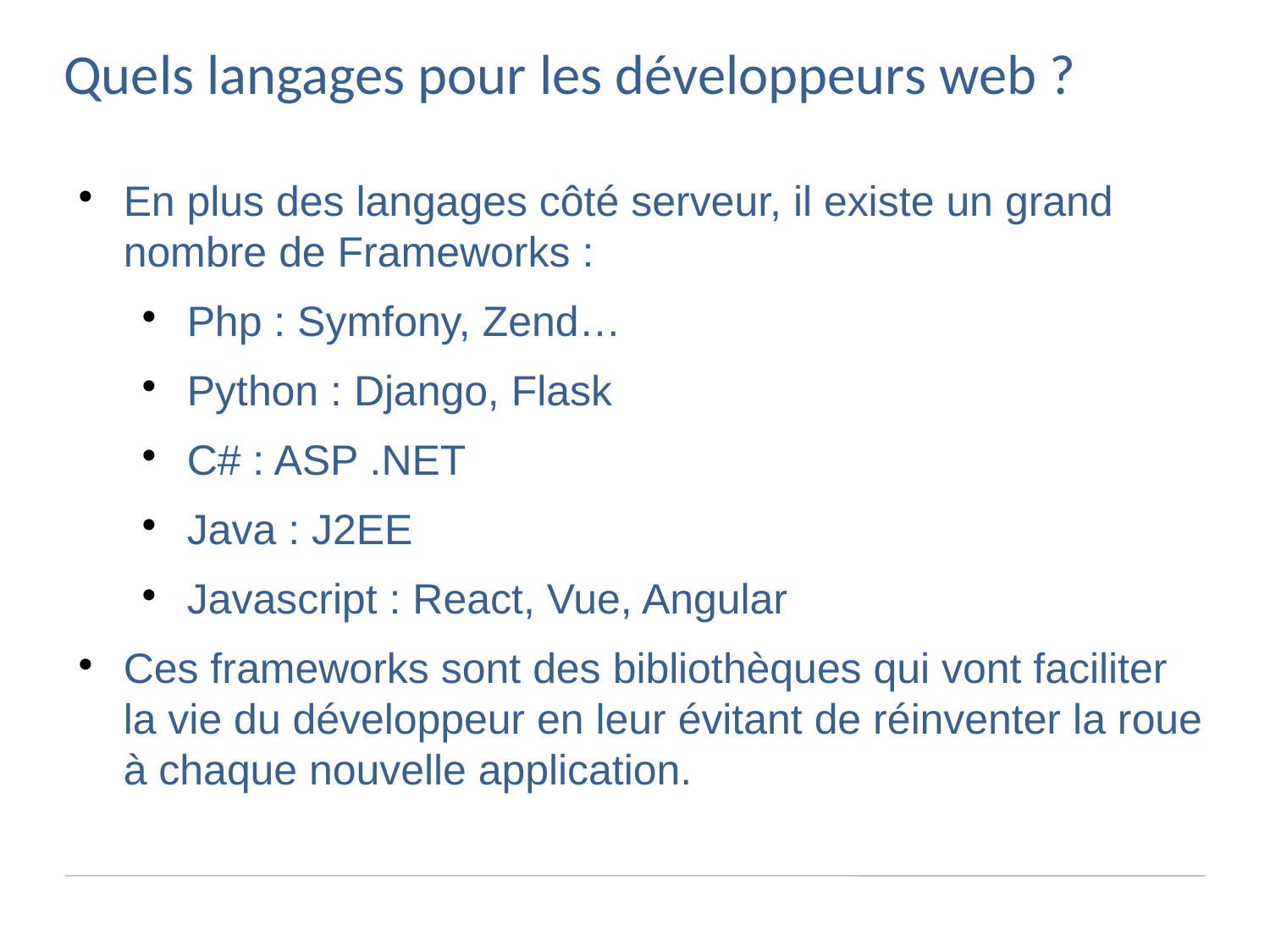

Quels langages pour les développeurs web ?
En plus des langages côté serveur, il existe un grand nombre de Frameworks :
Php : Symfony, Zend…
Python : Django, Flask
C# : ASP .NET
Java : J2EE
Javascript : React, Vue, Angular
Ces frameworks sont des bibliothèques qui vont faciliter la vie du développeur en leur évitant de réinventer la roue à chaque nouvelle application.